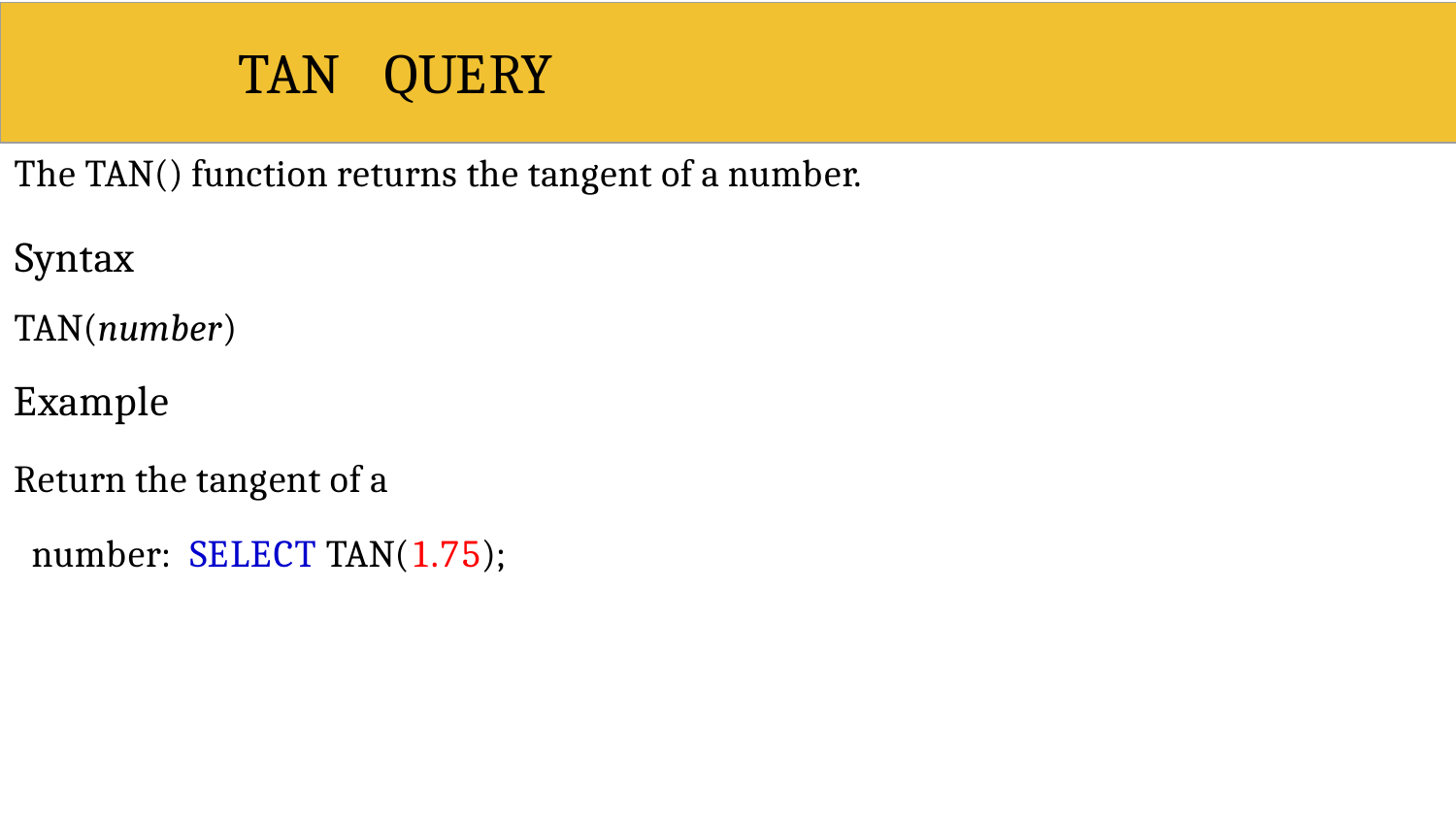

# TAN	QUERY
The TAN() function returns the tangent of a number.
Syntax  TAN(number)  Example
Return the tangent of a number:  SELECT TAN(1.75);